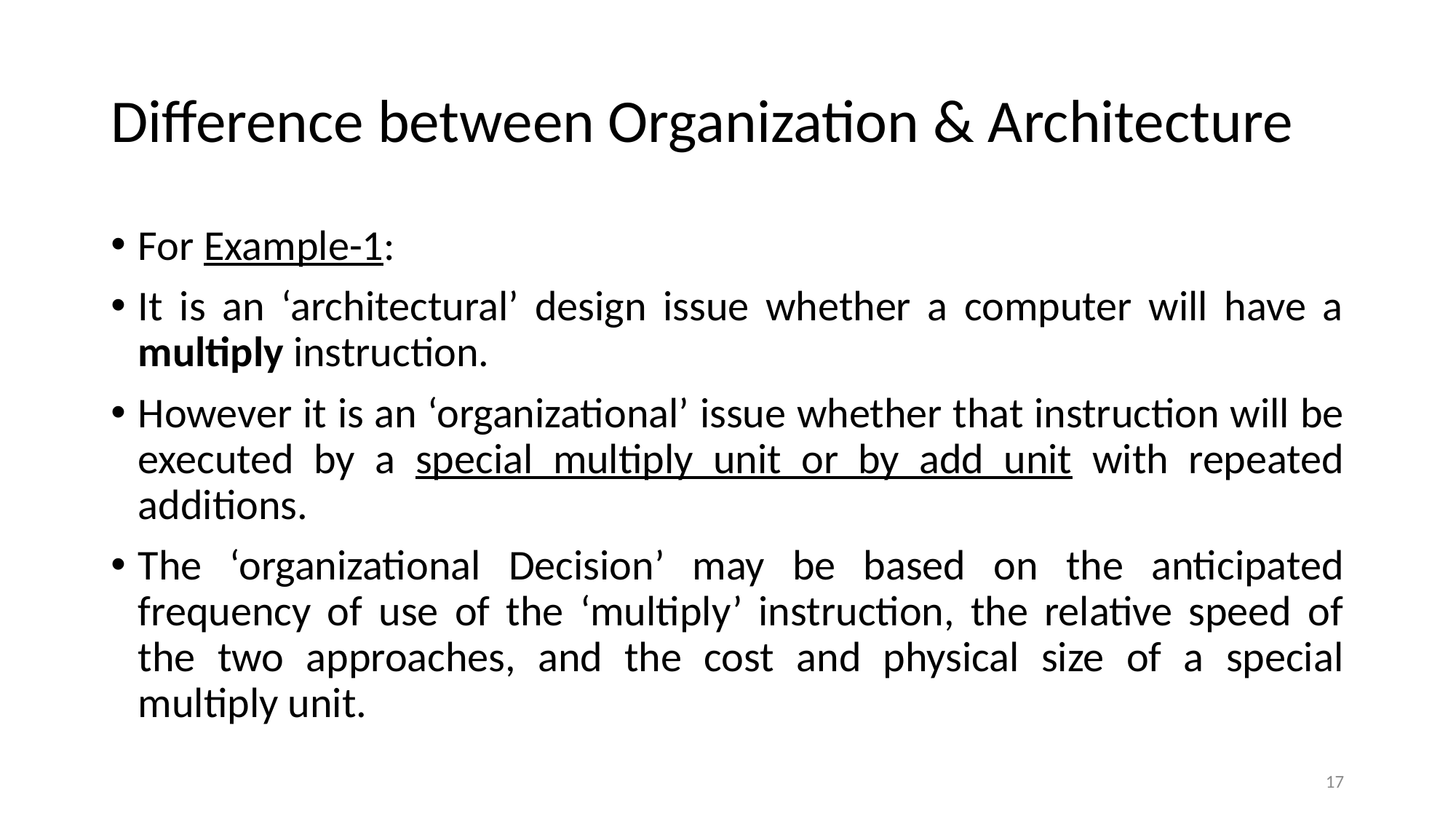

# Difference between Organization & Architecture
For Example-1:
It is an ‘architectural’ design issue whether a computer will have a multiply instruction.
However it is an ‘organizational’ issue whether that instruction will be executed by a special multiply unit or by add unit with repeated additions.
The ‘organizational Decision’ may be based on the anticipated frequency of use of the ‘multiply’ instruction, the relative speed of the two approaches, and the cost and physical size of a special multiply unit.
17